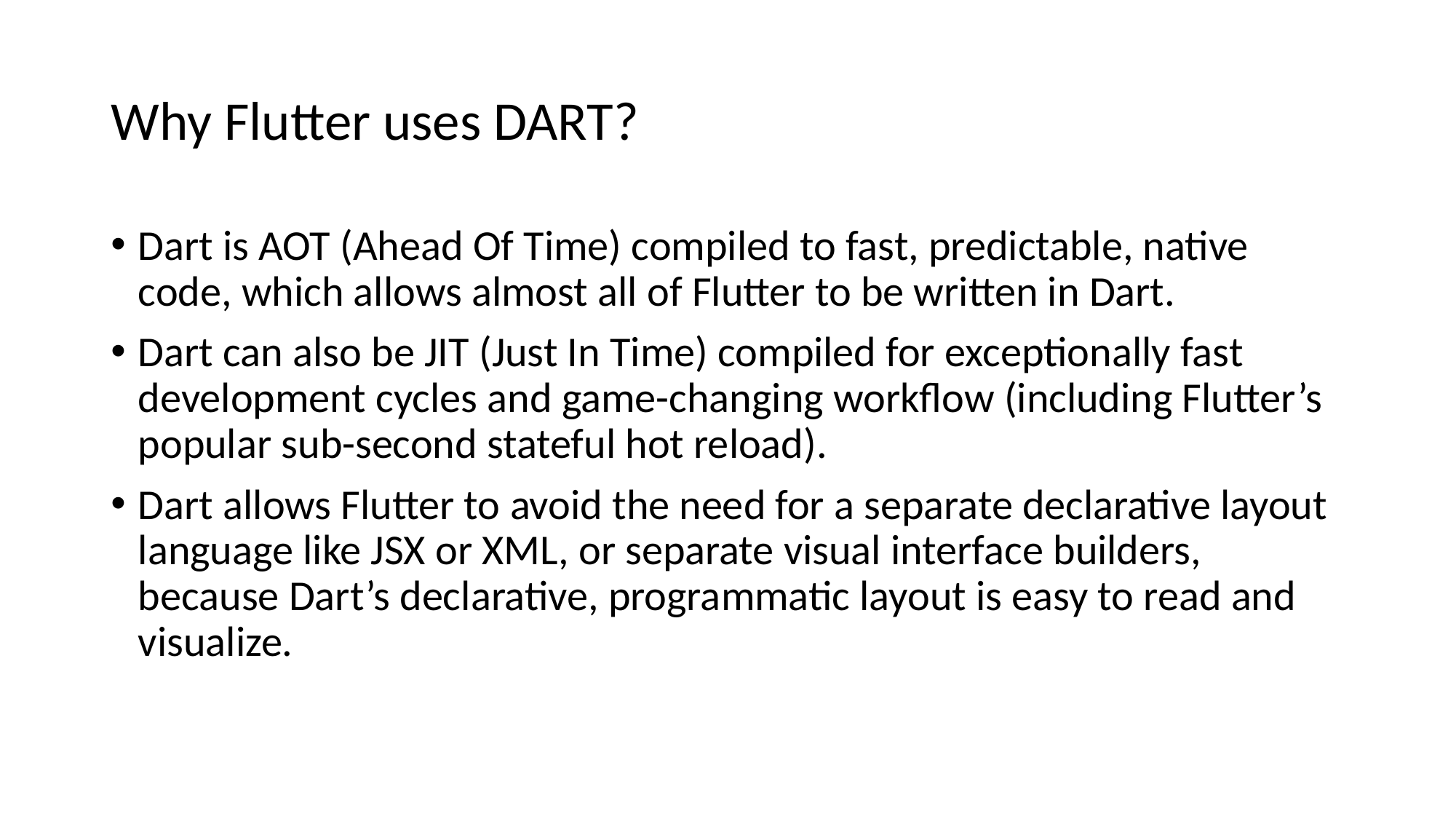

# Why Flutter uses DART?
Dart is AOT (Ahead Of Time) compiled to fast, predictable, native code, which allows almost all of Flutter to be written in Dart.
Dart can also be JIT (Just In Time) compiled for exceptionally fast development cycles and game-changing workflow (including Flutter’s popular sub-second stateful hot reload).
Dart allows Flutter to avoid the need for a separate declarative layout language like JSX or XML, or separate visual interface builders, because Dart’s declarative, programmatic layout is easy to read and visualize.